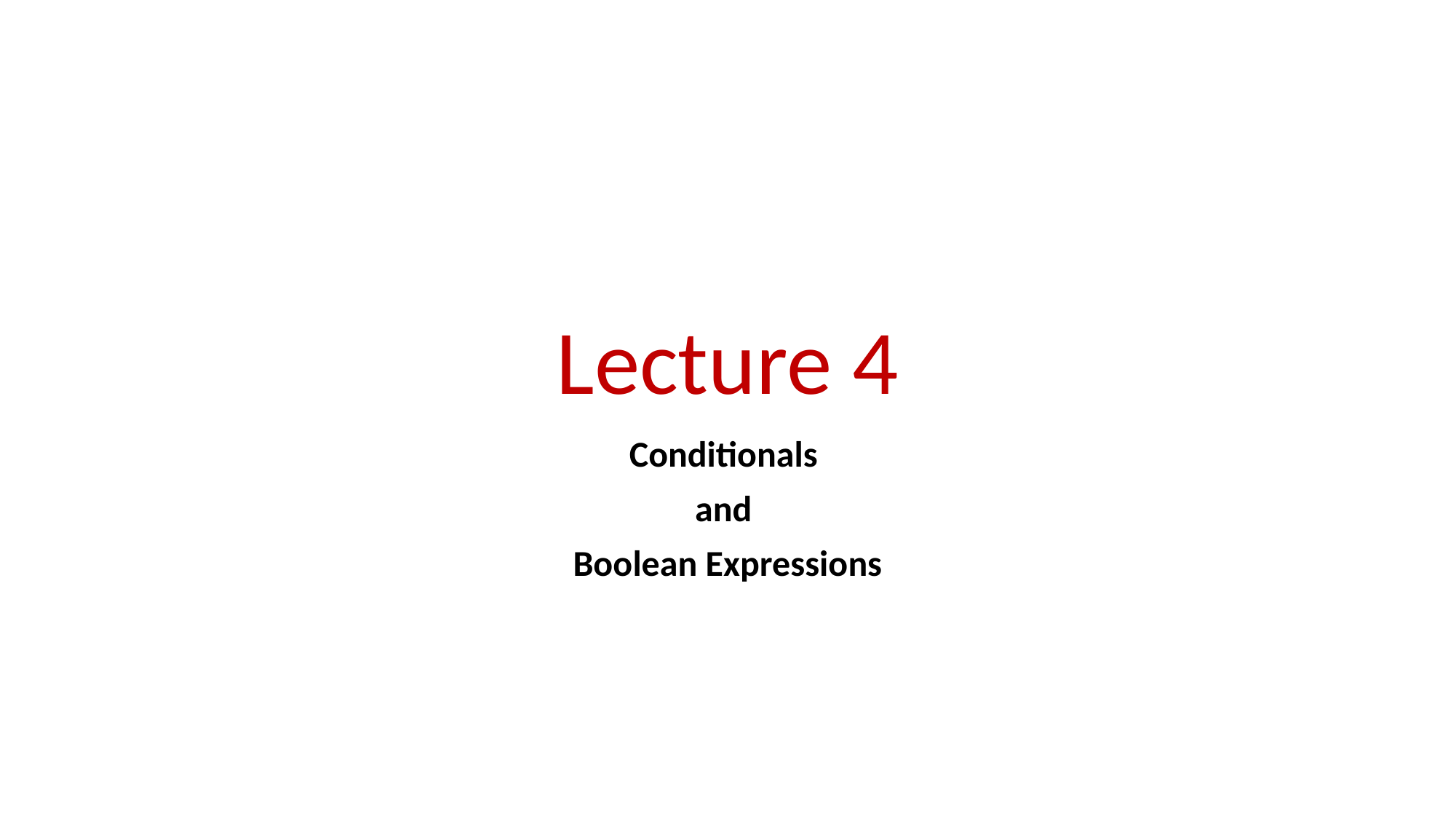

# Lecture 4
Conditionals
and
Boolean Expressions